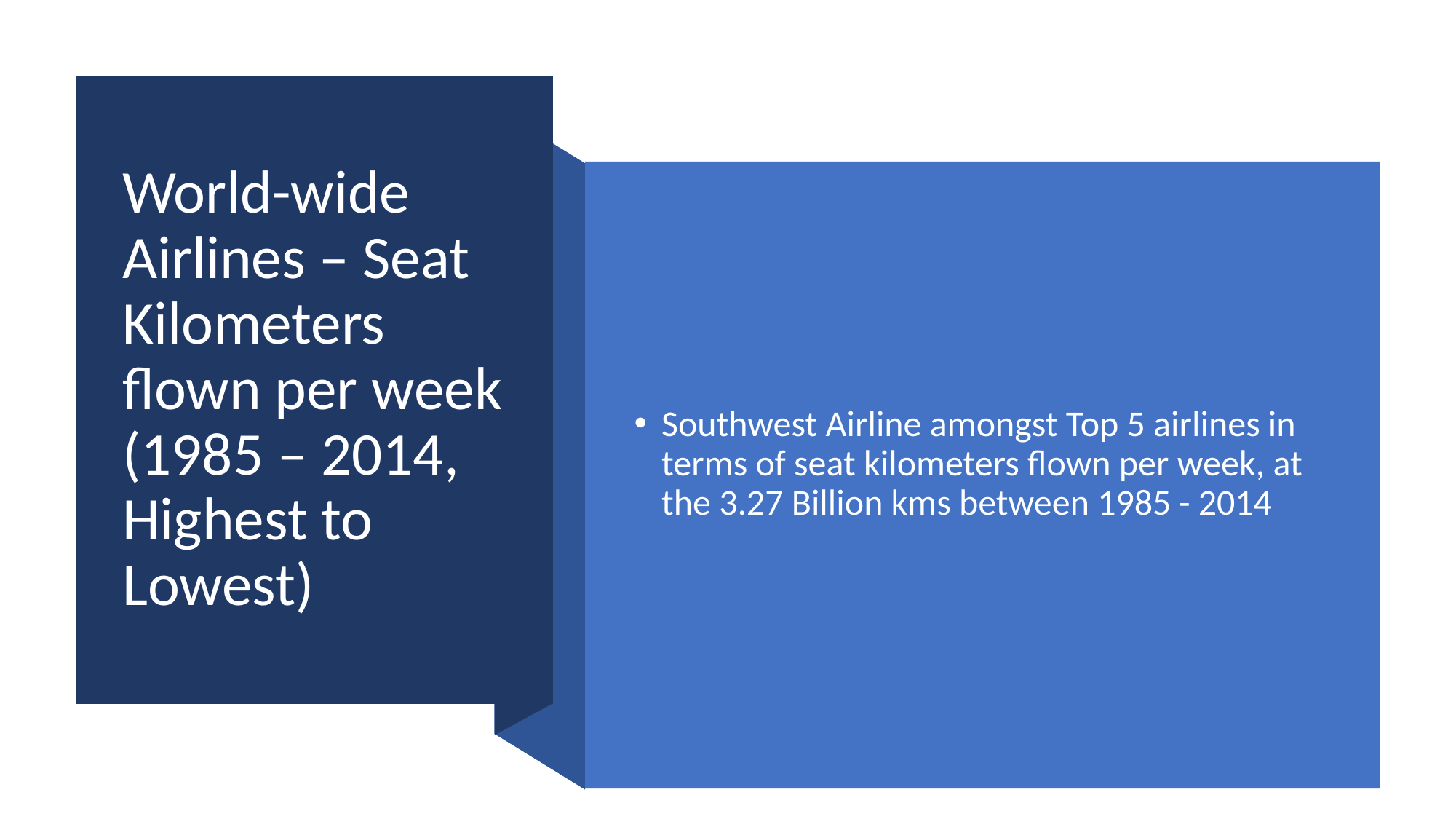

# World-wide Airlines – Seat Kilometers flown per week (1985 – 2014, Highest to Lowest)

Southwest Airline amongst Top 5 airlines in terms of seat kilometers flown per week, at the 3.27 Billion kms between 1985 - 2014